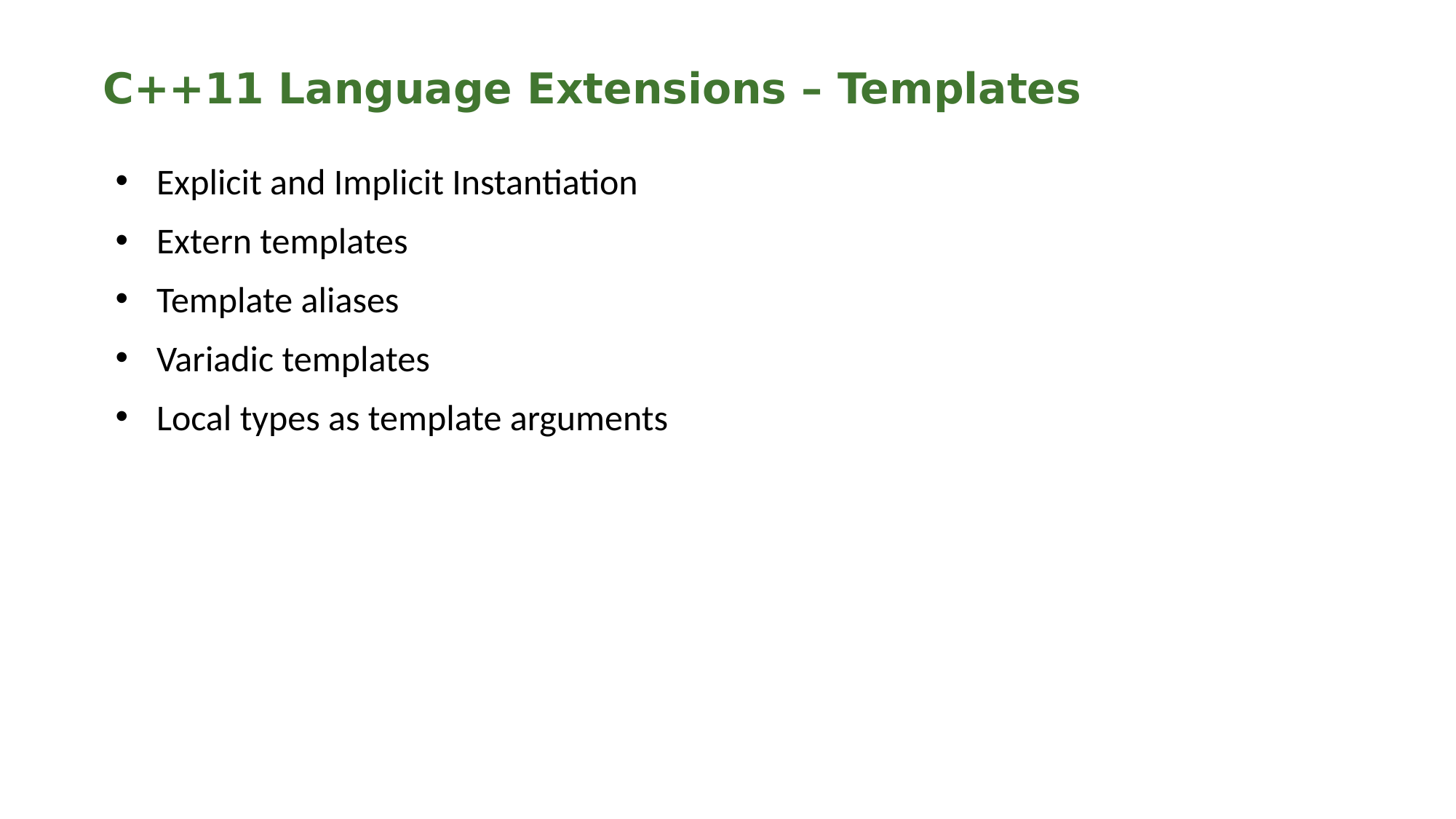

# C++11 Language Extensions – Templates
Explicit and Implicit Instantiation
Extern templates
Template aliases
Variadic templates
Local types as template arguments